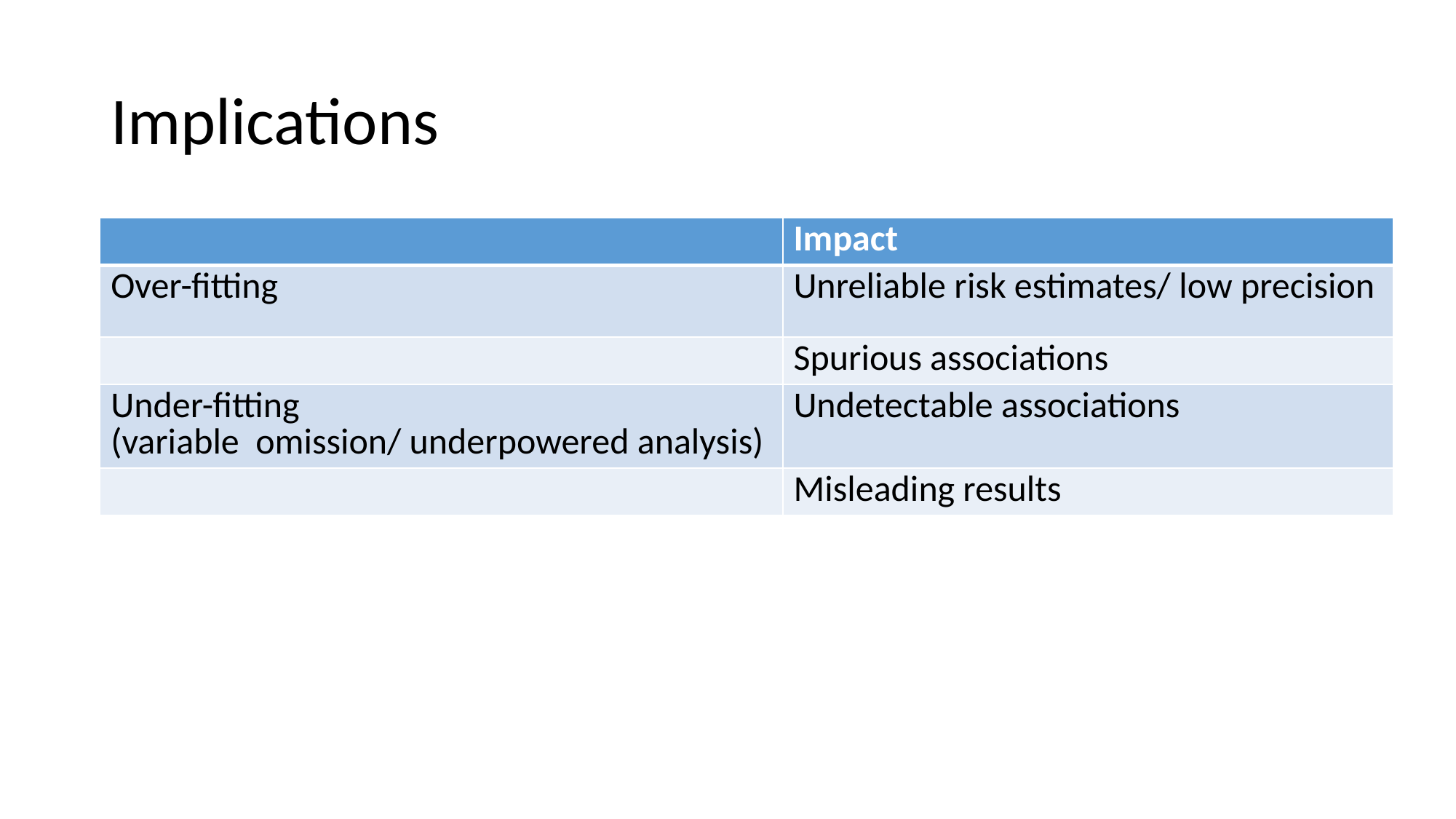

# Implications
|  | Impact |
| --- | --- |
| Over-fitting | Unreliable risk estimates/ low precision |
|  | Spurious associations |
| Under-fitting (variable omission/ underpowered analysis) | Undetectable associations |
|  | Misleading results |